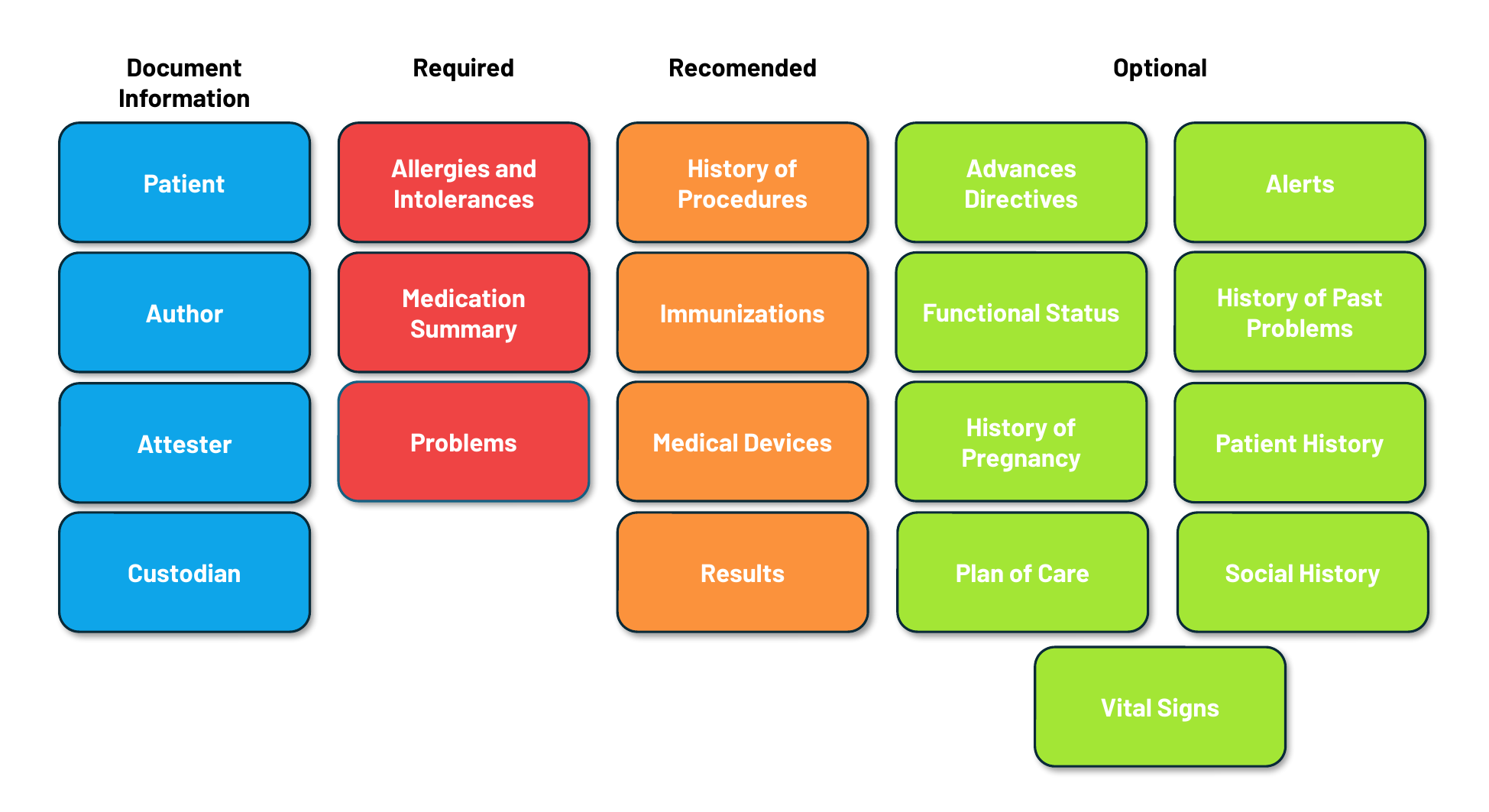

Document Information
Required
Recomended
Optional
Patient
Allergies and Intolerances
History of Procedures
Advances Directives
Alerts
History of Past Problems
Functional Status
Author
Medication Summary
Immunizations
Problems
Medical Devices
History of Pregnancy
Patient History
Attester
Custodian
Results
Plan of Care
Social History
Vital Signs